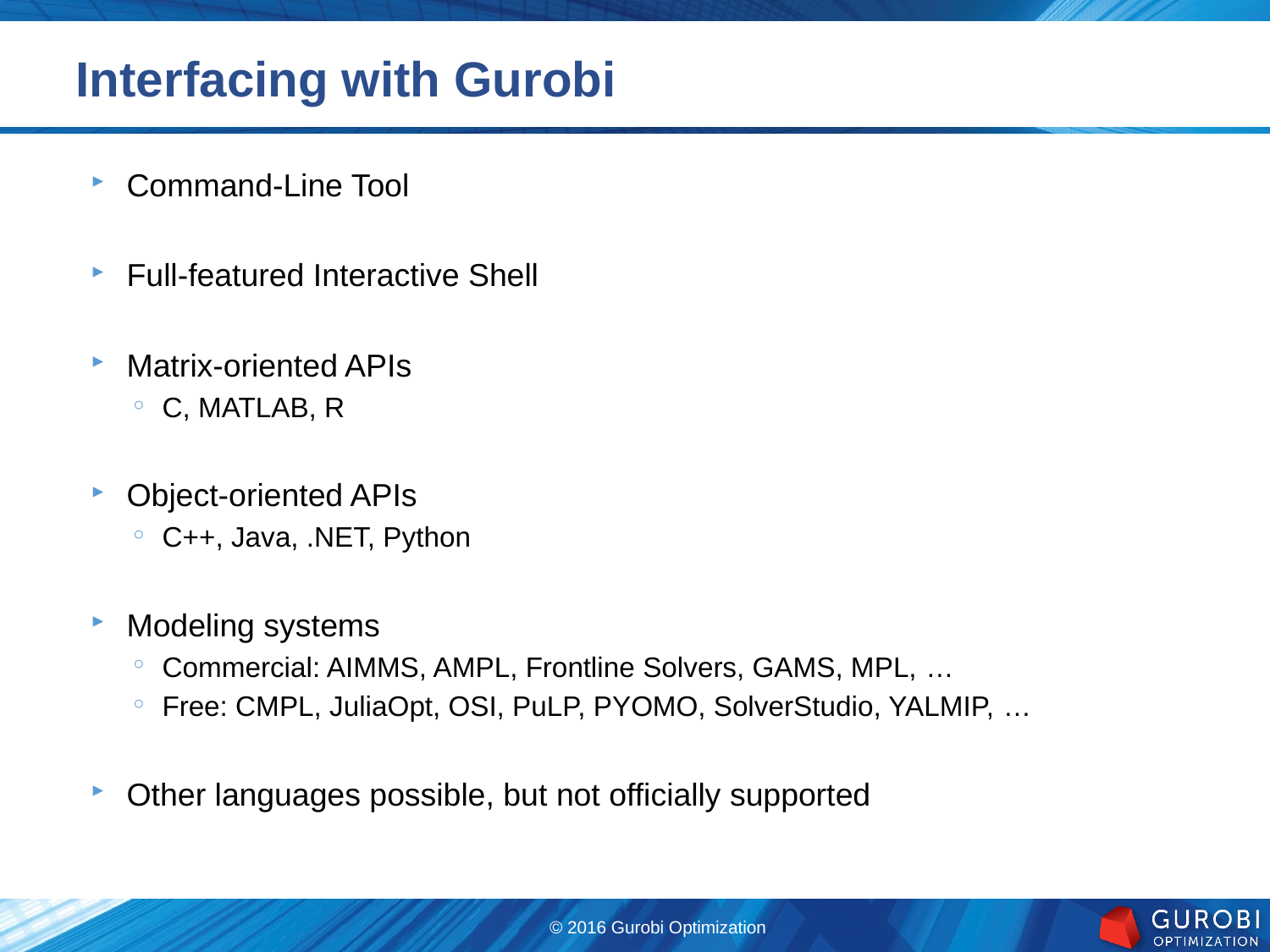

# Interfacing with Gurobi
Command-Line Tool

Full-featured Interactive Shell

Matrix-oriented APIs
C, MATLAB, R

Object-oriented APIs
C++, Java, .NET, Python

Modeling systems
Commercial: AIMMS, AMPL, Frontline Solvers, GAMS, MPL, …
Free: CMPL, JuliaOpt, OSI, PuLP, PYOMO, SolverStudio, YALMIP, …

Other languages possible, but not officially supported
© 2016 Gurobi Optimization